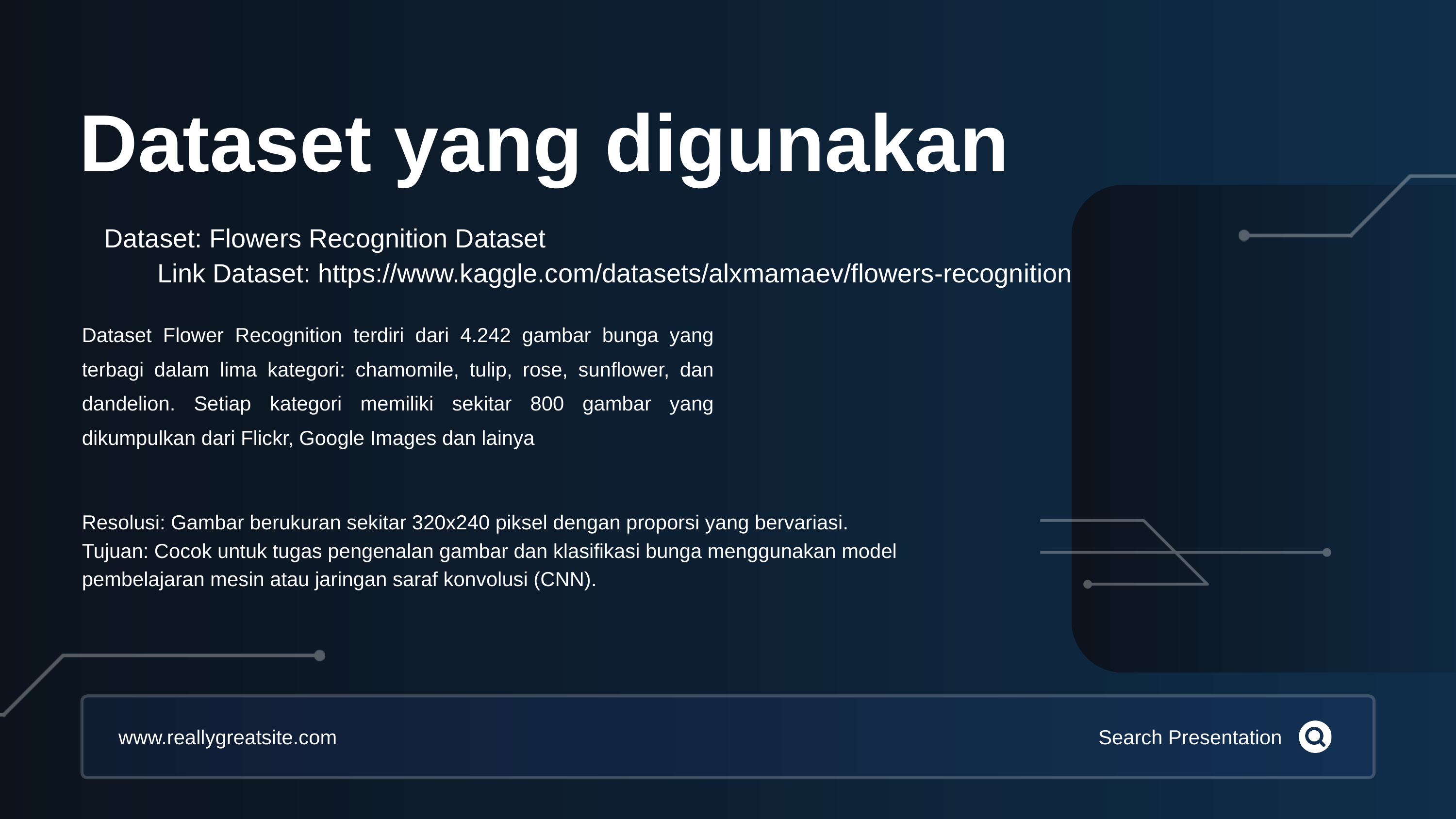

Dataset yang digunakan

Dataset: Flowers Recognition Dataset
Link Dataset: https://www.kaggle.com/datasets/alxmamaev/flowers-recognition

Dataset Flower Recognition terdiri dari 4.242 gambar bunga yang terbagi dalam lima kategori: chamomile, tulip, rose, sunflower, dan dandelion. Setiap kategori memiliki sekitar 800 gambar yang dikumpulkan dari Flickr, Google Images dan lainya

Resolusi: Gambar berukuran sekitar 320x240 piksel dengan proporsi yang bervariasi.
Tujuan: Cocok untuk tugas pengenalan gambar dan klasifikasi bunga menggunakan model
pembelajaran mesin atau jaringan saraf konvolusi (CNN).

www.reallygreatsite.com
Search Presentation